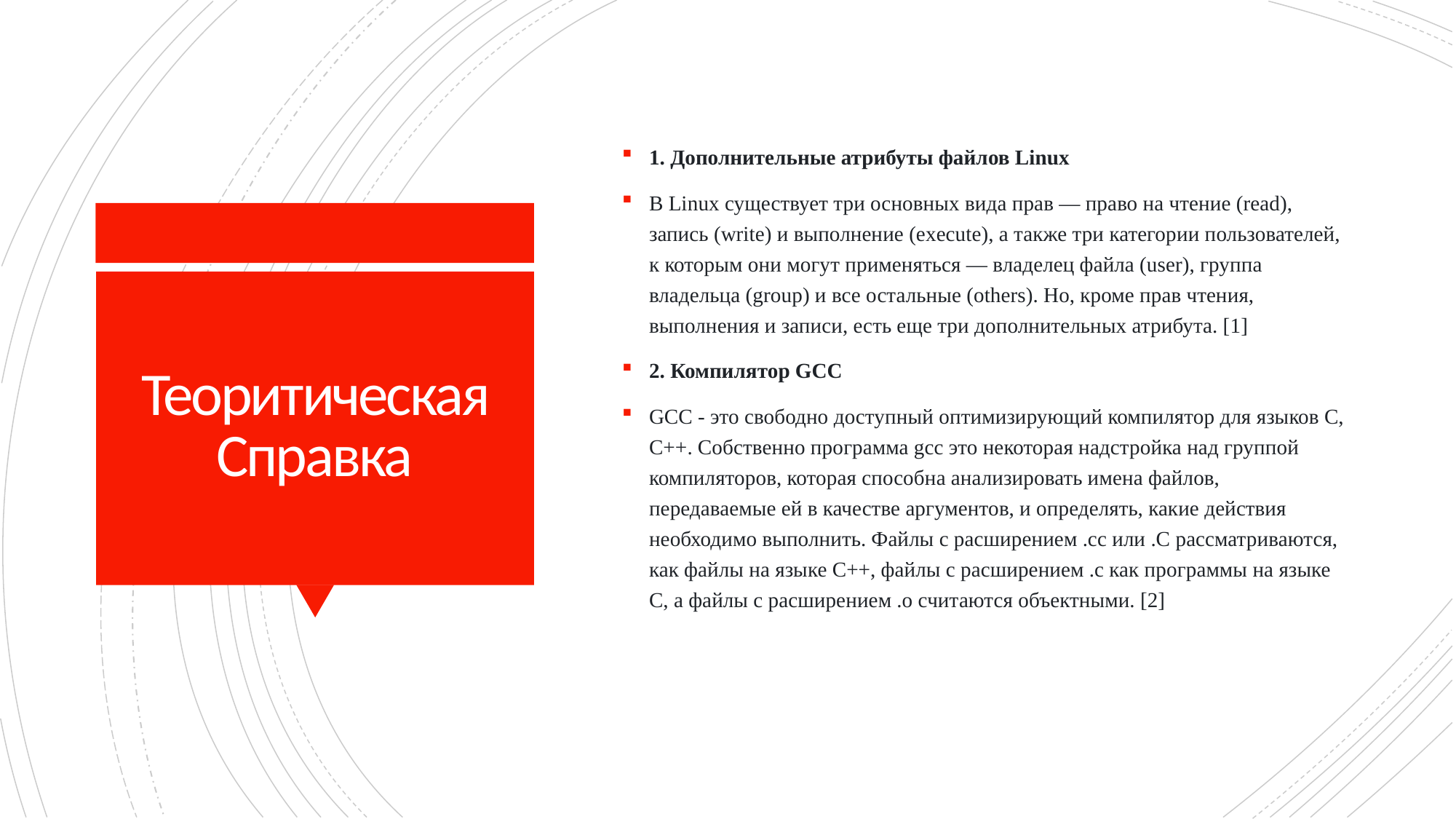

1. Дополнительные атрибуты файлов Linux
В Linux существует три основных вида прав — право на чтение (read), запись (write) и выполнение (execute), а также три категории пользователей, к которым они могут применяться — владелец файла (user), группа владельца (group) и все остальные (others). Но, кроме прав чтения, выполнения и записи, есть еще три дополнительных атрибута. [1]
2. Компилятор GCC
GСС - это свободно доступный оптимизирующий компилятор для языков C, C++. Собственно программа gcc это некоторая надстройка над группой компиляторов, которая способна анализировать имена файлов, передаваемые ей в качестве аргументов, и определять, какие действия необходимо выполнить. Файлы с расширением .cc или .C рассматриваются, как файлы на языке C++, файлы с расширением .c как программы на языке C, а файлы c расширением .o считаются объектными. [2]

# Теоритическая Справка